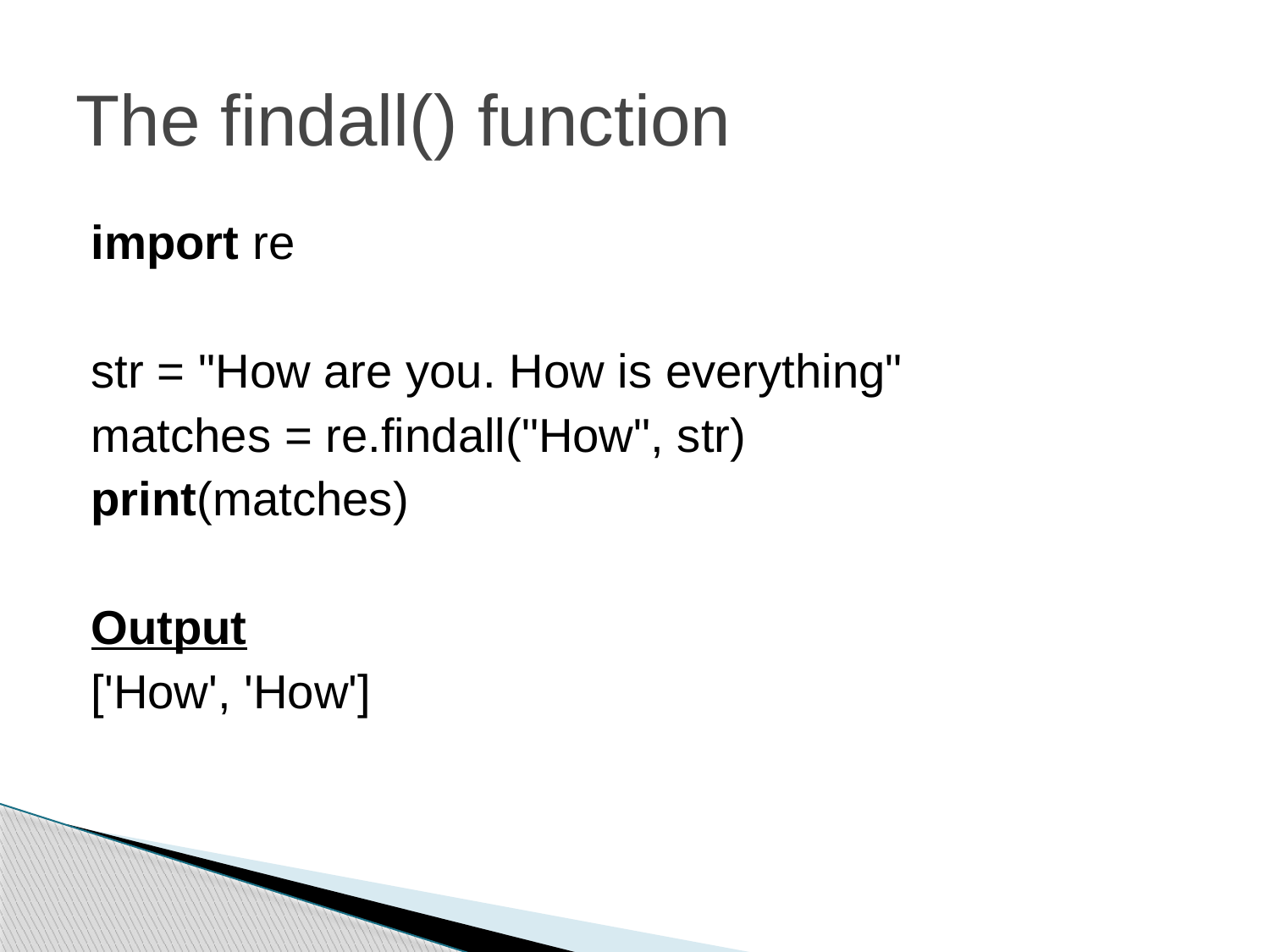

# The findall() function
import re

str = "How are you. How is everything"
matches = re.findall("How", str)
print(matches)

Output
['How', 'How']